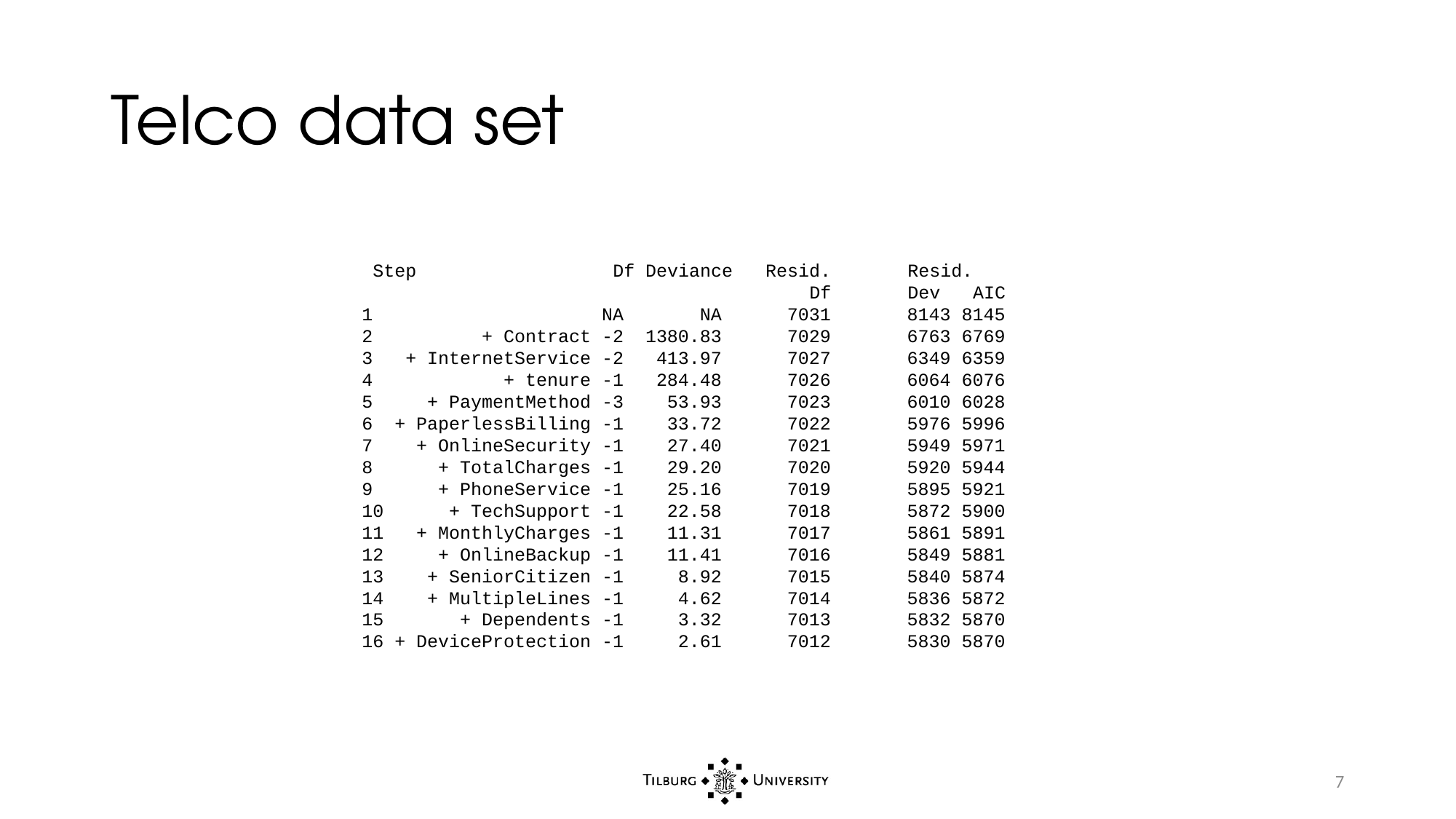

# Telco data set

 Step 		   Df Deviance   Resid. 	Resid.
				 Df 	Dev   AIC
1                     NA       NA      7031       8143 8145
2          + Contract -2  1380.83      7029       6763 6769
3   + InternetService -2   413.97      7027       6349 6359
4            + tenure -1   284.48      7026       6064 6076
5     + PaymentMethod -3    53.93      7023       6010 6028
6  + PaperlessBilling -1    33.72      7022       5976 5996
7    + OnlineSecurity -1    27.40      7021       5949 5971
8      + TotalCharges -1    29.20      7020       5920 5944
9      + PhoneService -1    25.16      7019       5895 5921
10      + TechSupport -1    22.58      7018       5872 5900
11   + MonthlyCharges -1    11.31      7017       5861 5891
12     + OnlineBackup -1    11.41      7016       5849 5881
13    + SeniorCitizen -1     8.92      7015       5840 5874
14    + MultipleLines -1     4.62      7014       5836 5872
15       + Dependents -1     3.32      7013       5832 5870
16 + DeviceProtection -1     2.61      7012       5830 5870
7